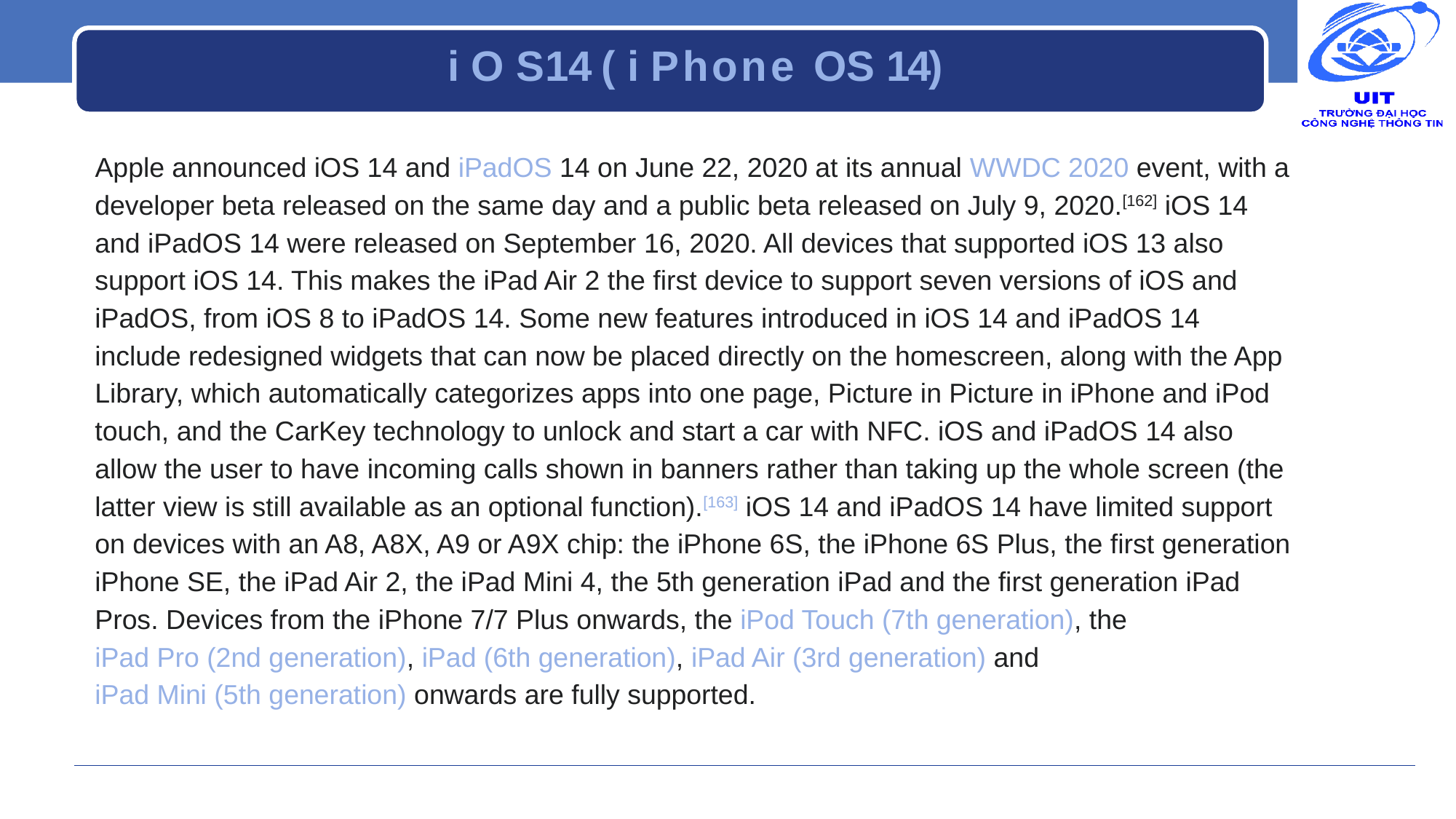

# i O S	14 ( i Phone OS 14)
Apple announced iOS 14 and iPadOS 14 on June 22, 2020 at its annual WWDC 2020 event, with a developer beta released on the same day and a public beta released on July 9, 2020.[162] iOS 14 and iPadOS 14 were released on September 16, 2020. All devices that supported iOS 13 also support iOS 14. This makes the iPad Air 2 the first device to support seven versions of iOS and iPadOS, from iOS 8 to iPadOS 14. Some new features introduced in iOS 14 and iPadOS 14 include redesigned widgets that can now be placed directly on the homescreen, along with the App Library, which automatically categorizes apps into one page, Picture in Picture in iPhone and iPod touch, and the CarKey technology to unlock and start a car with NFC. iOS and iPadOS 14 also allow the user to have incoming calls shown in banners rather than taking up the whole screen (the latter view is still available as an optional function).[163] iOS 14 and iPadOS 14 have limited support on devices with an A8, A8X, A9 or A9X chip: the iPhone 6S, the iPhone 6S Plus, the first generation iPhone SE, the iPad Air 2, the iPad Mini 4, the 5th generation iPad and the first generation iPad Pros. Devices from the iPhone 7/7 Plus onwards, the iPod Touch (7th generation), the iPad Pro (2nd generation), iPad (6th generation), iPad Air (3rd generation) and iPad Mini (5th generation) onwards are fully supported.